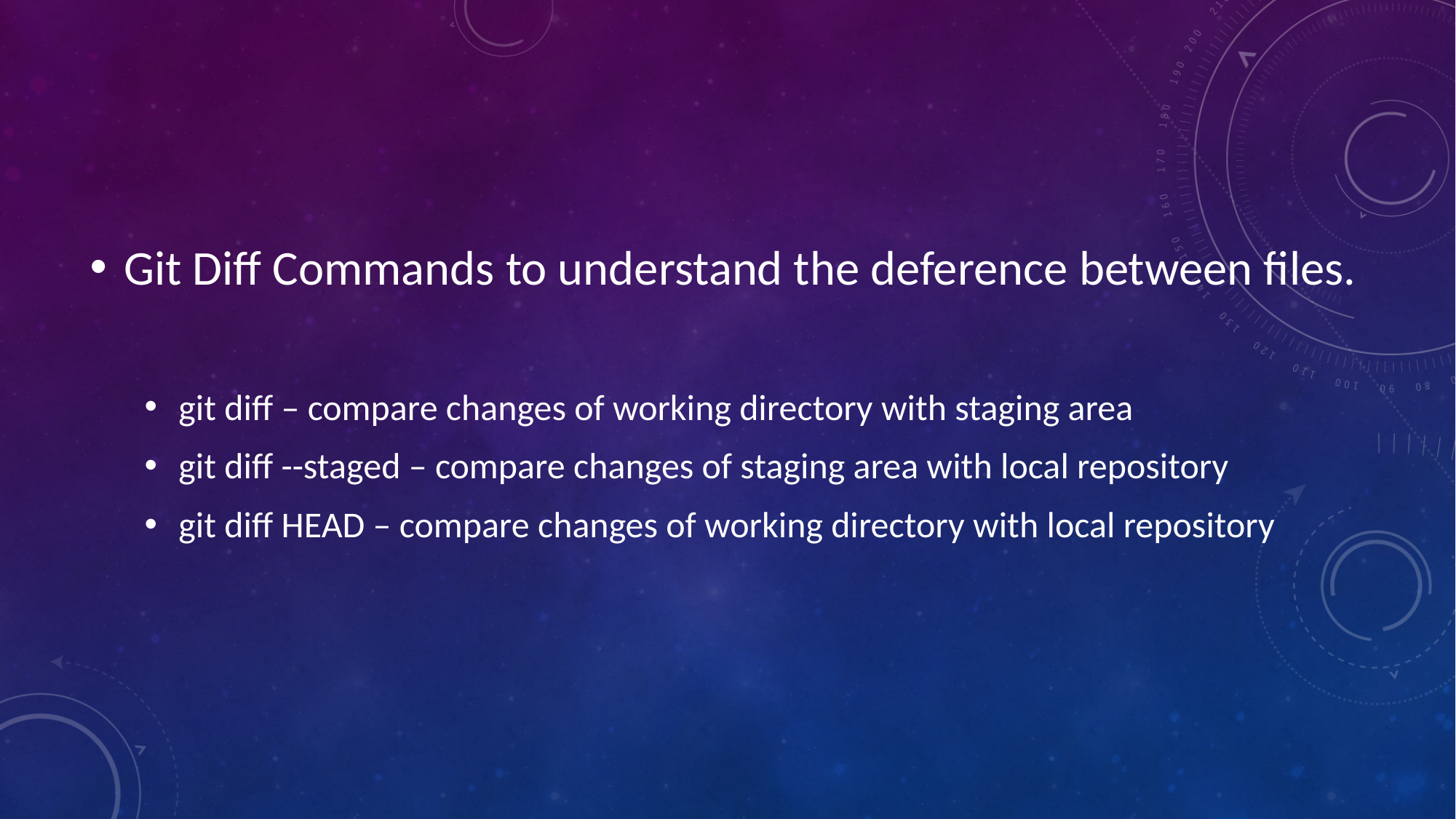

Git Diff Commands to understand the deference between files.

git diff – compare changes of working directory with staging area
git diff --staged – compare changes of staging area with local repository
git diff HEAD – compare changes of working directory with local repository